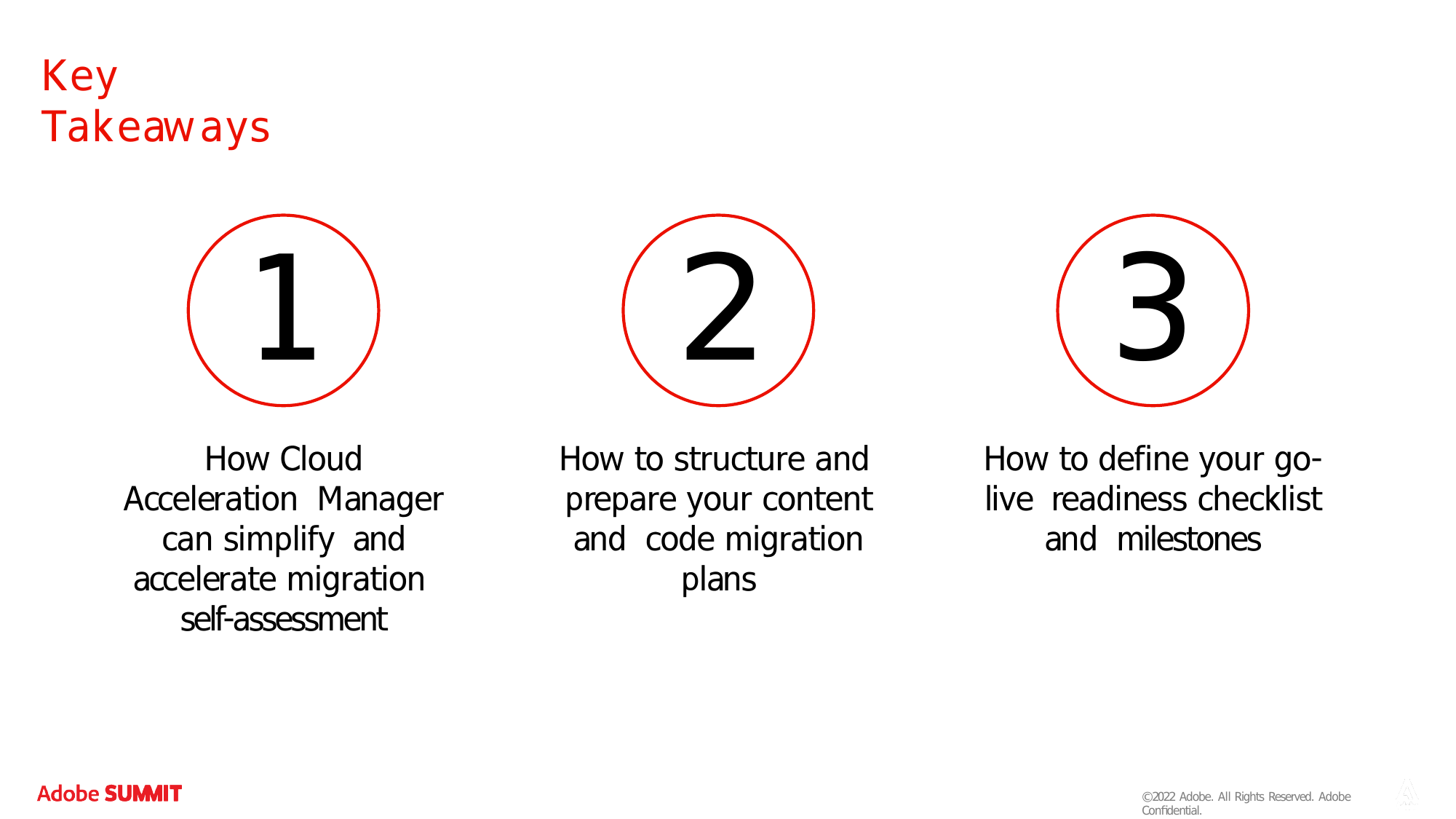

# Key Takeaways
1
How Cloud Acceleration  Manager can simplify  and accelerate migration  self-assessment
2
How to structure and  prepare your content and  code migration plans
3
How to define your go-live  readiness checklist and  milestones

©2022 Adobe. All Rights Reserved. Adobe Confidential.